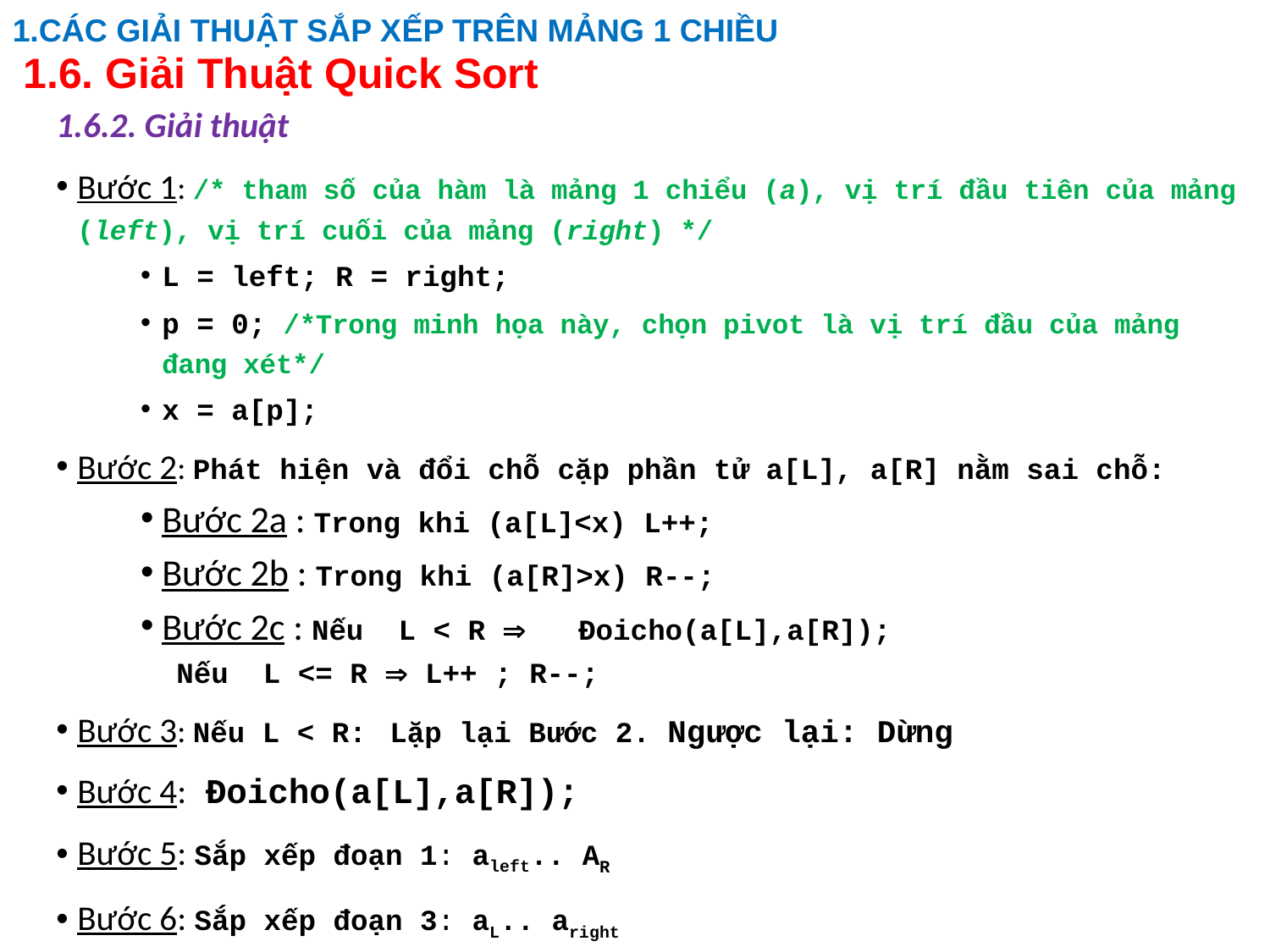

1.CÁC GIẢI THUẬT SẮP XẾP TRÊN MẢNG 1 CHIỀU
# 1.6. Giải Thuật Quick Sort
1.6.2. Giải thuật
Bước 1: /* tham số của hàm là mảng 1 chiểu (a), vị trí đầu tiên của mảng (left), vị trí cuối của mảng (right) */
L = left; R = right;
p = 0; /*Trong minh họa này, chọn pivot là vị trí đầu của mảng đang xét*/
x = a[p];
Bước 2: Phát hiện và đổi chỗ cặp phần tử a[L], a[R] nằm sai chỗ:
Bước 2a : Trong khi (a[L]<x) L++;
Bước 2b : Trong khi (a[R]>x) R--;
Bước 2c : Nếu  L < R ⇒	Đoicho(a[L],a[R]);
		    Nếu  L <= R ⇒ L++ ; R--;
Bước 3: Nếu L < R:	Lặp lại Bước 2. Ngược lại: Dừng
Bước 4: Đoicho(a[L],a[R]);
Bước 5: Sắp xếp đoạn 1: aleft.. AR
Bước 6: Sắp xếp đoạn 3: aL.. aright